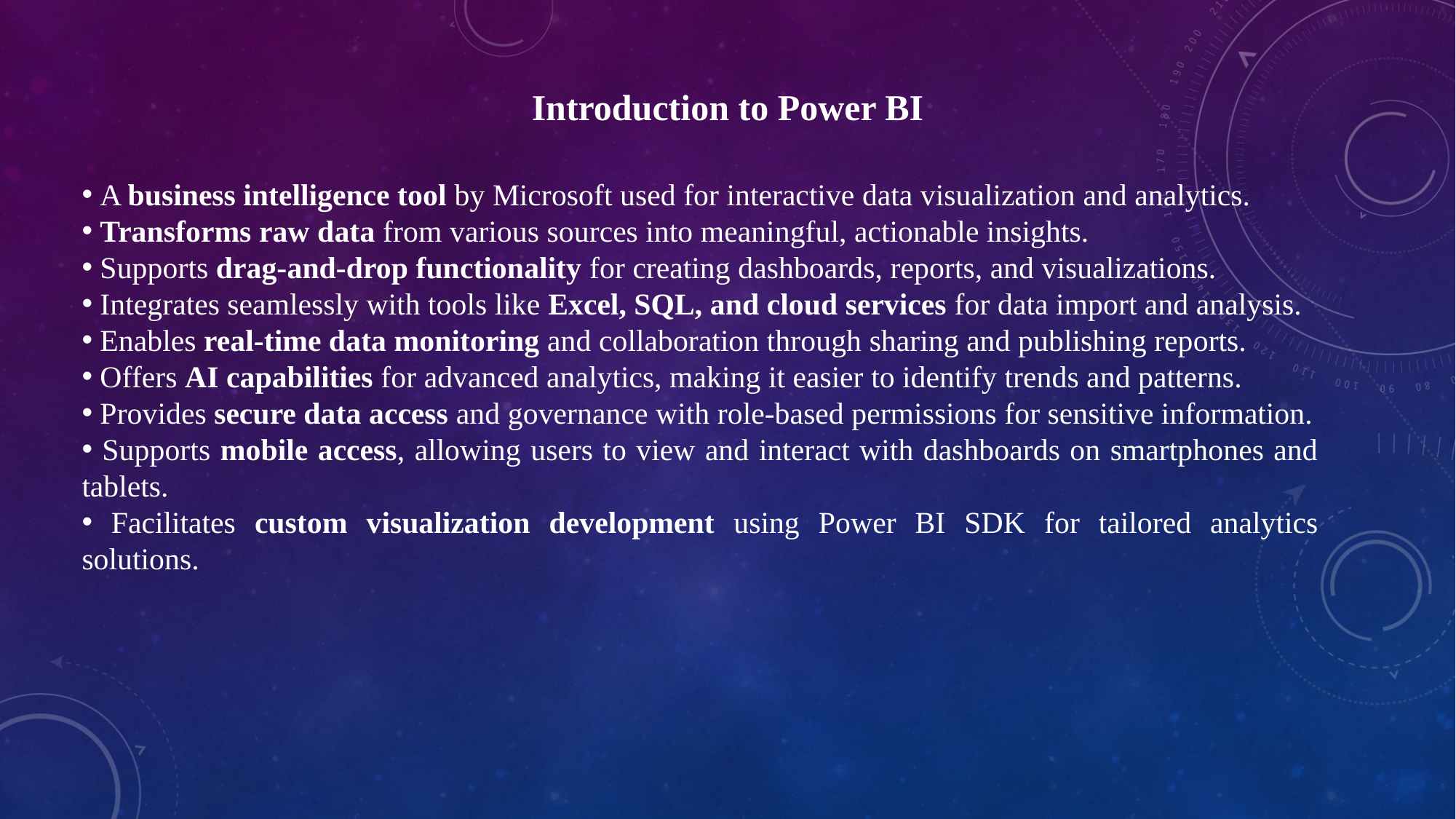

Introduction to Power BI

 A business intelligence tool by Microsoft used for interactive data visualization and analytics.
 Transforms raw data from various sources into meaningful, actionable insights.
 Supports drag-and-drop functionality for creating dashboards, reports, and visualizations.
 Integrates seamlessly with tools like Excel, SQL, and cloud services for data import and analysis.
 Enables real-time data monitoring and collaboration through sharing and publishing reports.
 Offers AI capabilities for advanced analytics, making it easier to identify trends and patterns.
 Provides secure data access and governance with role-based permissions for sensitive information.
 Supports mobile access, allowing users to view and interact with dashboards on smartphones and tablets.
 Facilitates custom visualization development using Power BI SDK for tailored analytics solutions.